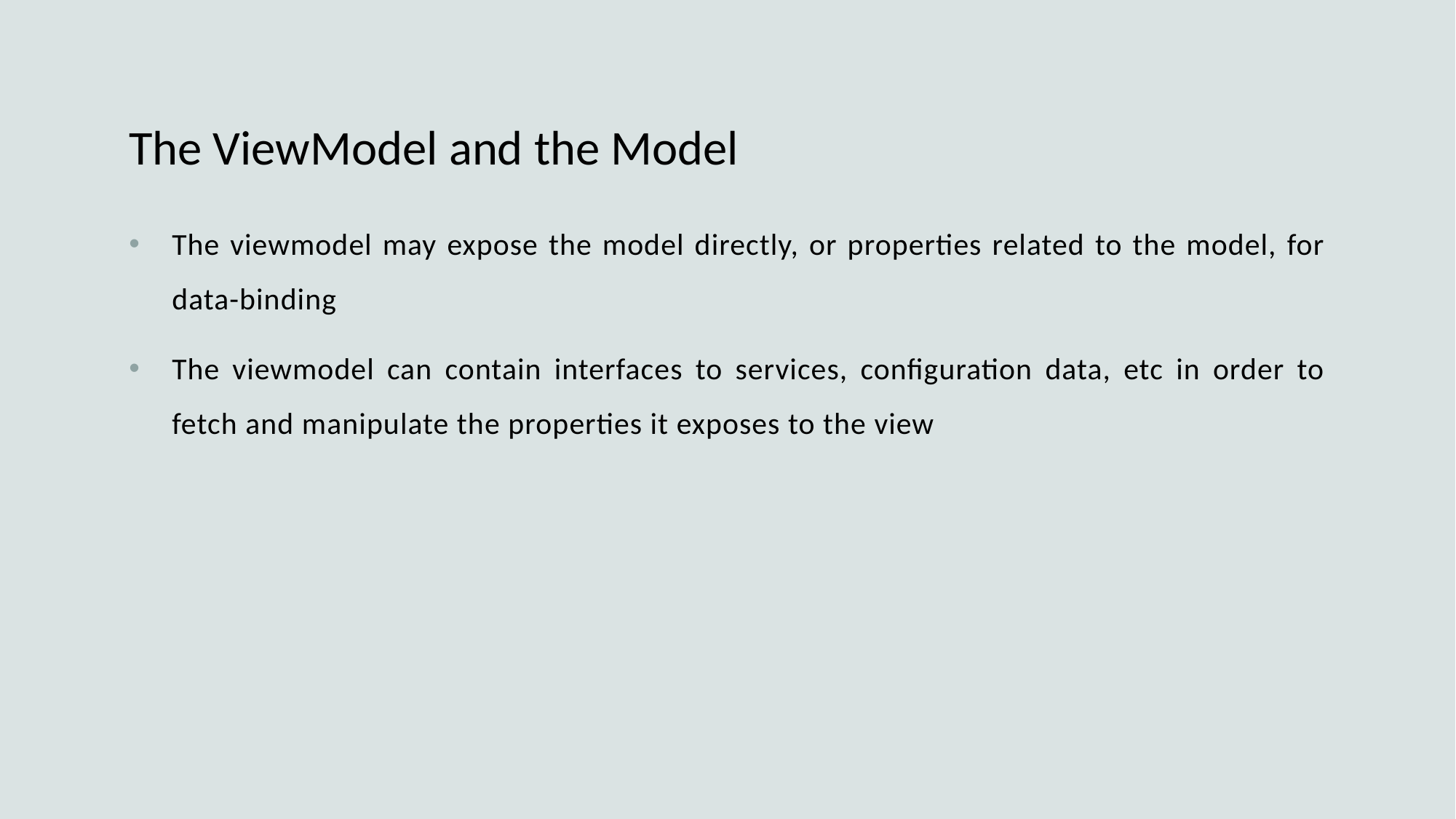

# The ViewModel and the Model
The viewmodel may expose the model directly, or properties related to the model, for data-binding
The viewmodel can contain interfaces to services, configuration data, etc in order to fetch and manipulate the properties it exposes to the view